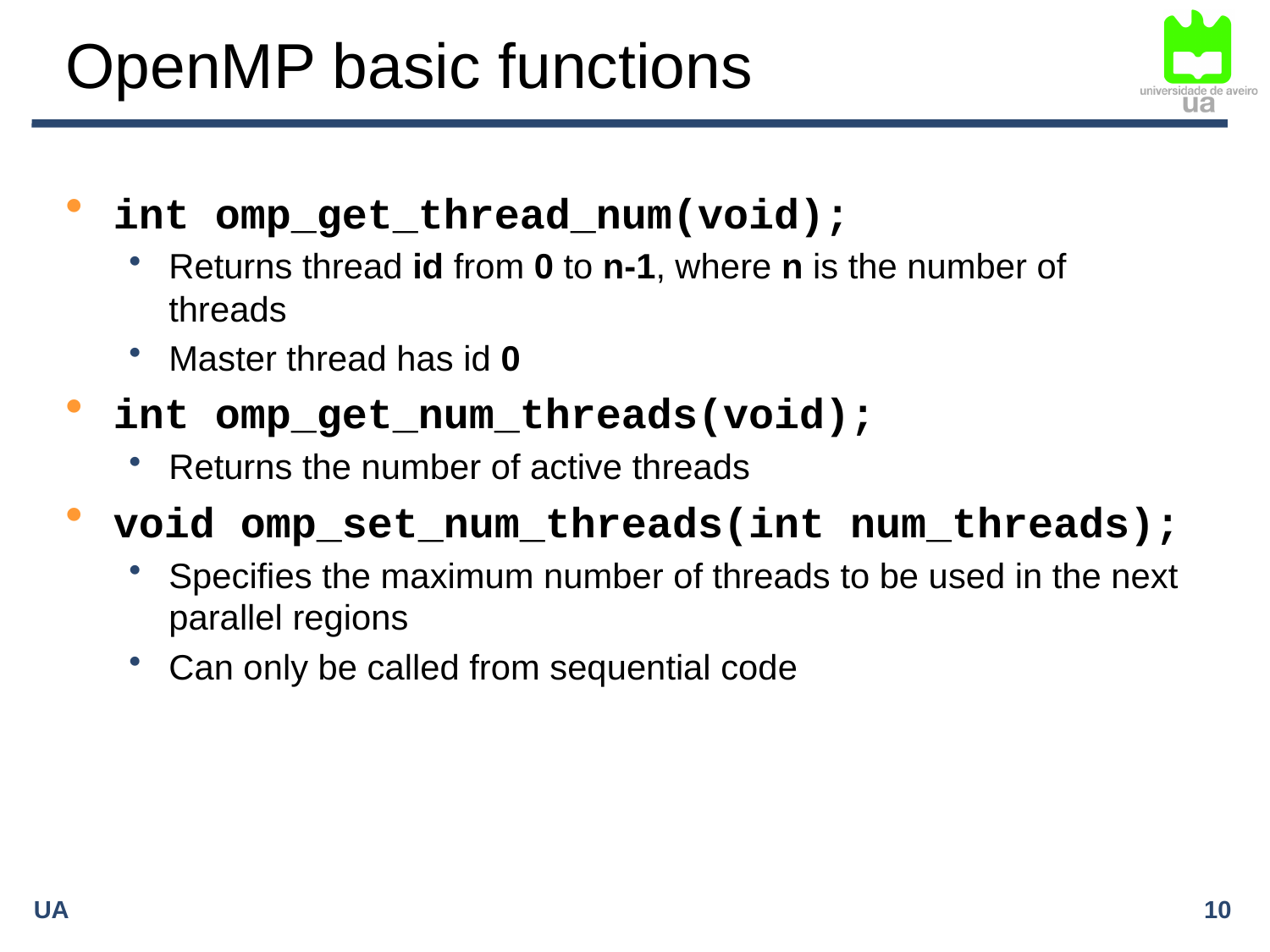

# OpenMP basic functions
int omp_get_thread_num(void);
Returns thread id from 0 to n-1, where n is the number of threads
Master thread has id 0
int omp_get_num_threads(void);
Returns the number of active threads
void omp_set_num_threads(int num_threads);
Specifies the maximum number of threads to be used in the next parallel regions
Can only be called from sequential code